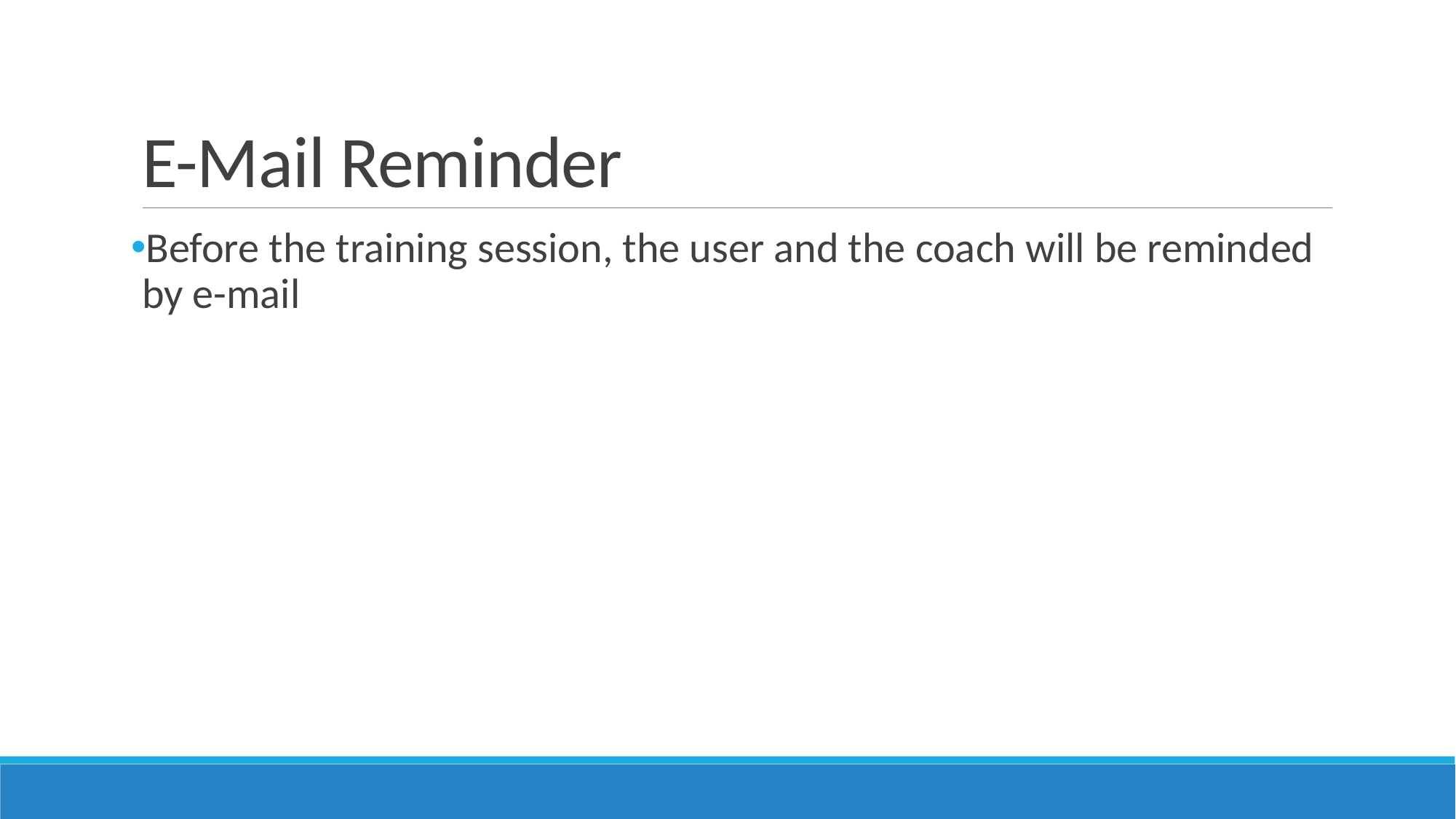

# E-Mail Reminder
Before the training session, the user and the coach will be reminded by e-mail